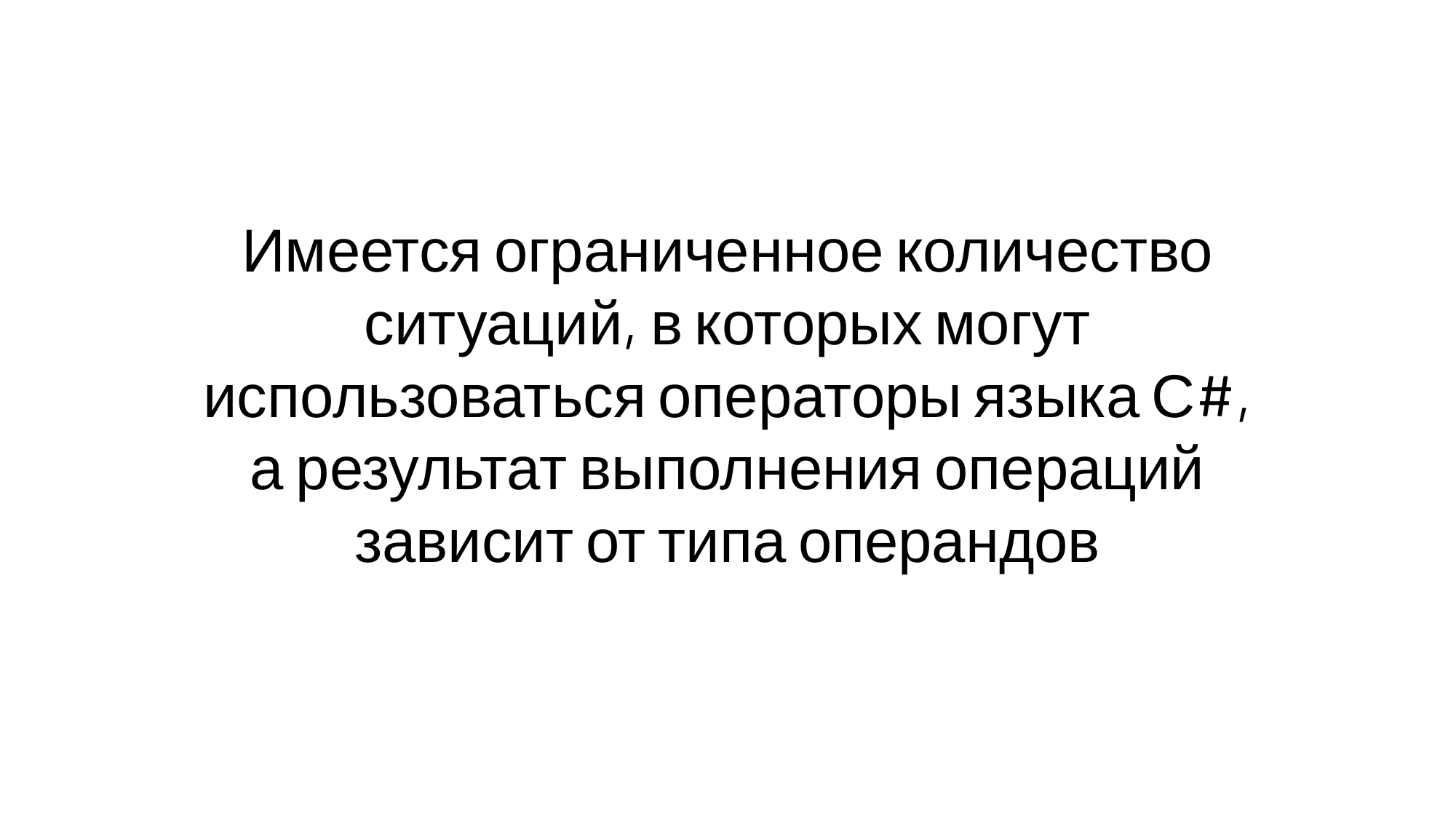

Имеется ограниченное количество ситуаций, в которых могут использоваться операторы языка С#,
а результат выполнения операций зависит от типа операндов